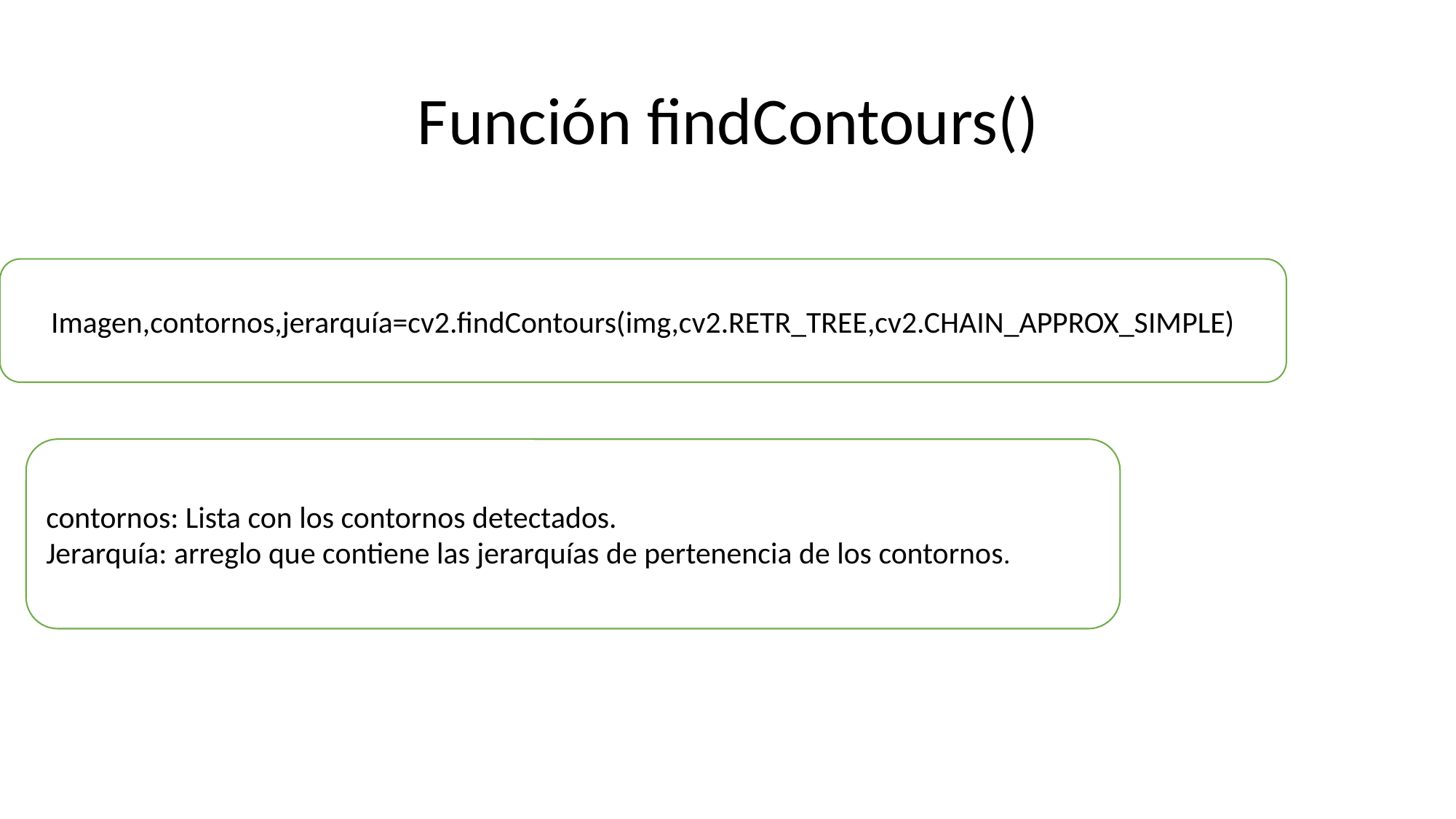

# Función findContours()

Imagen,contornos,jerarquía=cv2.findContours(img,cv2.RETR_TREE,cv2.CHAIN_APPROX_SIMPLE)
contornos: Lista con los contornos detectados.
Jerarquía: arreglo que contiene las jerarquías de pertenencia de los contornos.